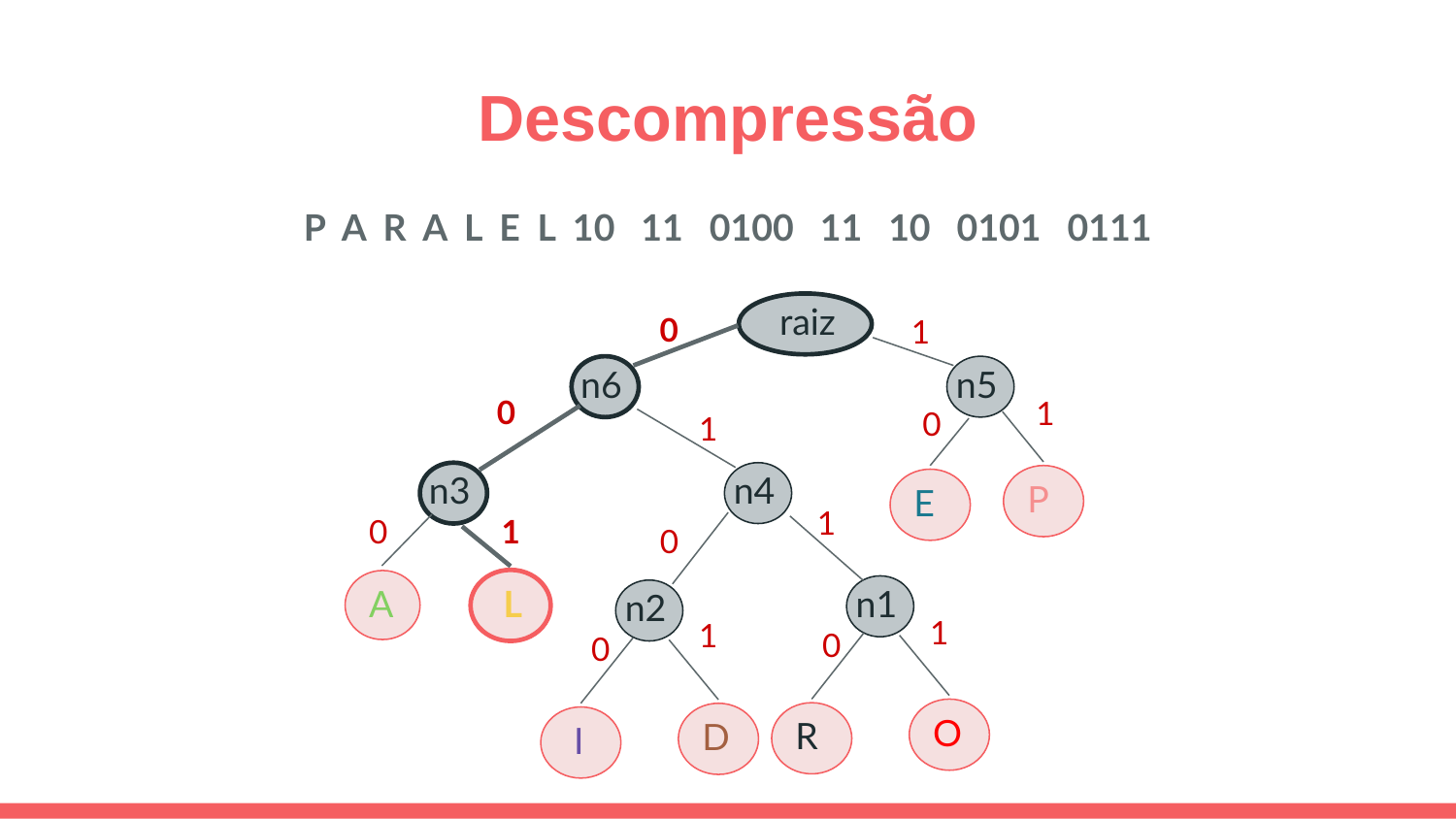

# Descompressão
P  A  R  A  L  E  L  10   11   0100   11   10   0101   0111

      raiz

0
1
 n5
 n6

0
1
0
1
 n3
 n4
 P

 E

1
0
1
0
  L
 n1
 A

 n2

1
1
0
0
 O
 R

 D

  I